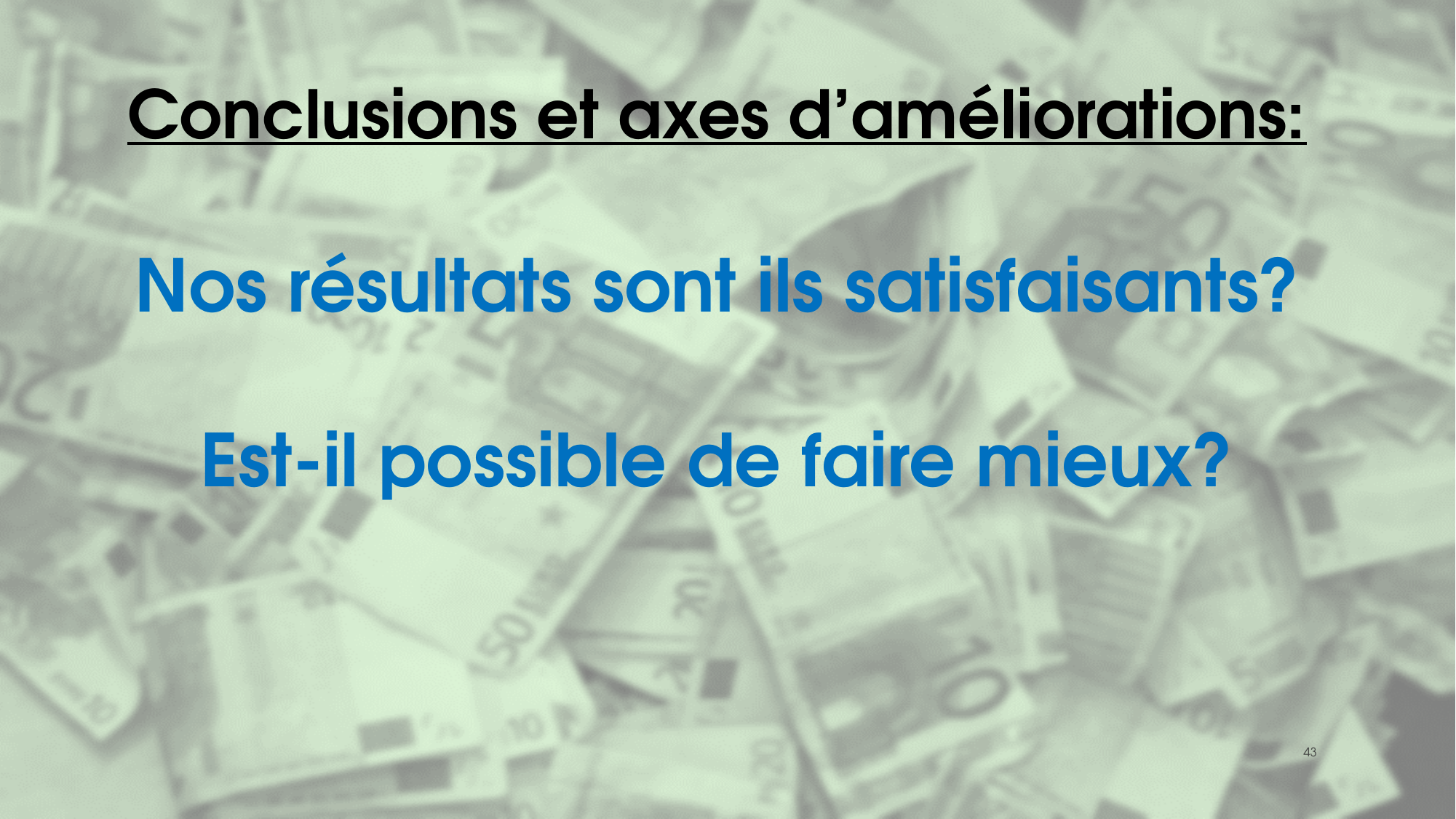

Conclusions et axes d’améliorations:

Nos résultats sont ils satisfaisants?

Est-il possible de faire mieux?
43